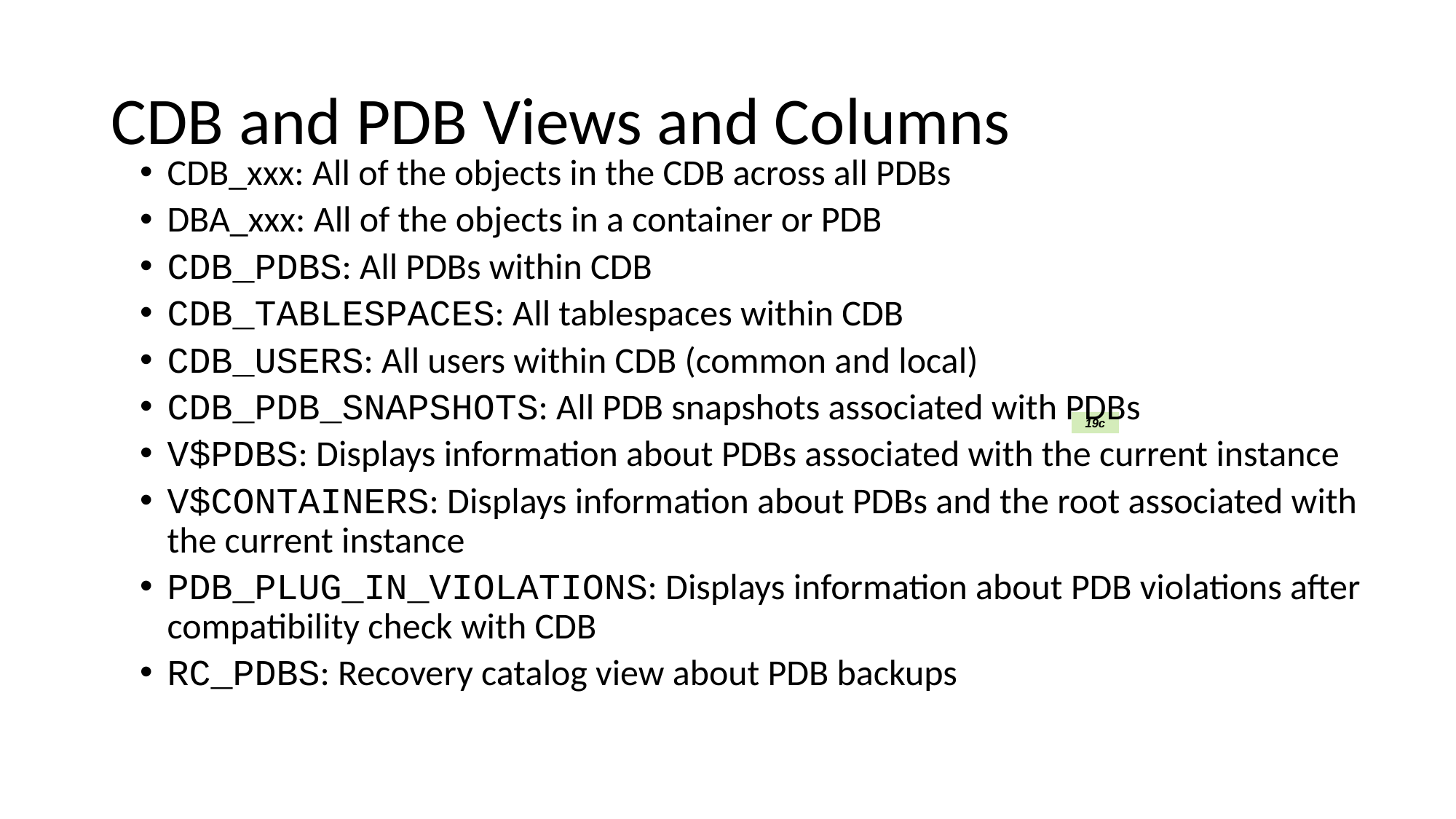

# CDB and PDB Views and Columns
CDB_xxx: All of the objects in the CDB across all PDBs
DBA_xxx: All of the objects in a container or PDB
CDB_PDBS: All PDBs within CDB
CDB_TABLESPACES: All tablespaces within CDB
CDB_USERS: All users within CDB (common and local)
CDB_PDB_SNAPSHOTS: All PDB snapshots associated with PDBs
V$PDBS: Displays information about PDBs associated with the current instance
V$CONTAINERS: Displays information about PDBs and the root associated with the current instance
PDB_PLUG_IN_VIOLATIONS: Displays information about PDB violations after compatibility check with CDB
RC_PDBS: Recovery catalog view about PDB backups
19c